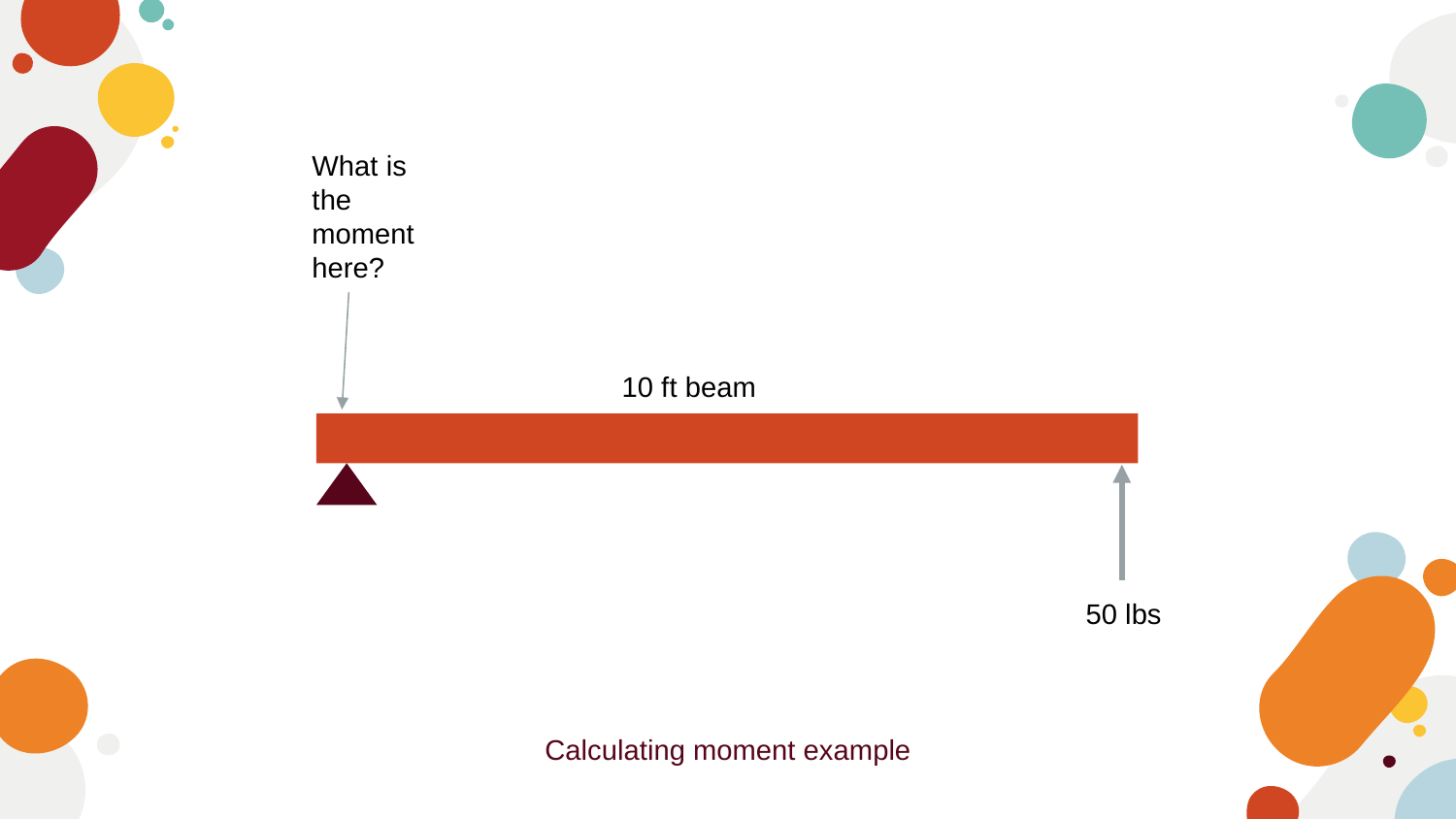

What is the moment here?
10 ft beam

50 lbs
Calculating moment example